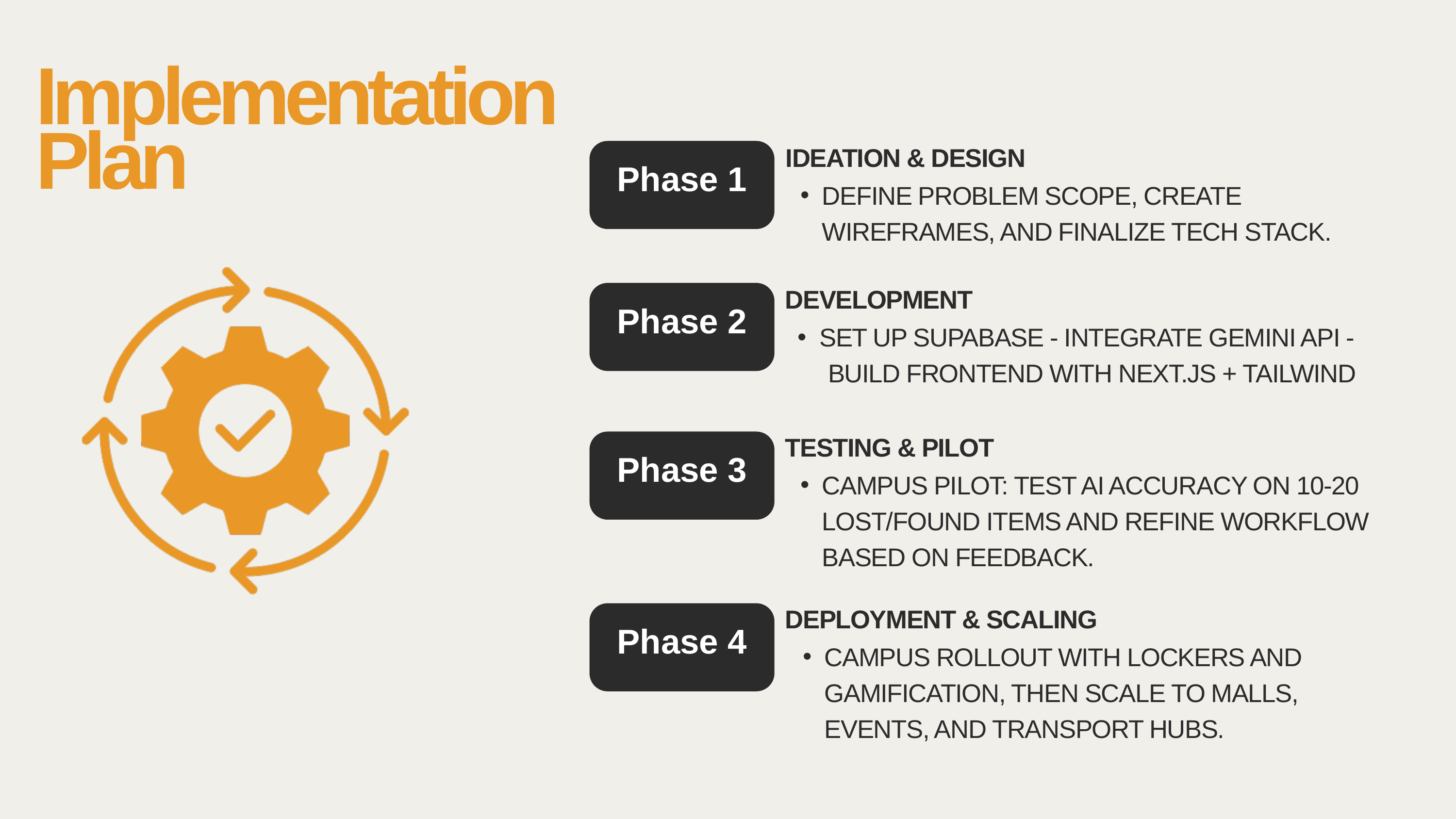

Implementation Plan
 IDEATION & DESIGN

Phase 1
DEFINE PROBLEM SCOPE, CREATE WIREFRAMES, AND FINALIZE TECH STACK.

DEVELOPMENT

Phase 2
SET UP SUPABASE - INTEGRATE GEMINI API -
        BUILD FRONTEND WITH NEXT.JS + TAILWIND
TESTING & PILOT

Phase 3
CAMPUS PILOT: TEST AI ACCURACY ON 10-20 LOST/FOUND ITEMS AND REFINE WORKFLOW BASED ON FEEDBACK.
DEPLOYMENT & SCALING

Phase 4
CAMPUS ROLLOUT WITH LOCKERS AND GAMIFICATION, THEN SCALE TO MALLS, EVENTS, AND TRANSPORT HUBS.